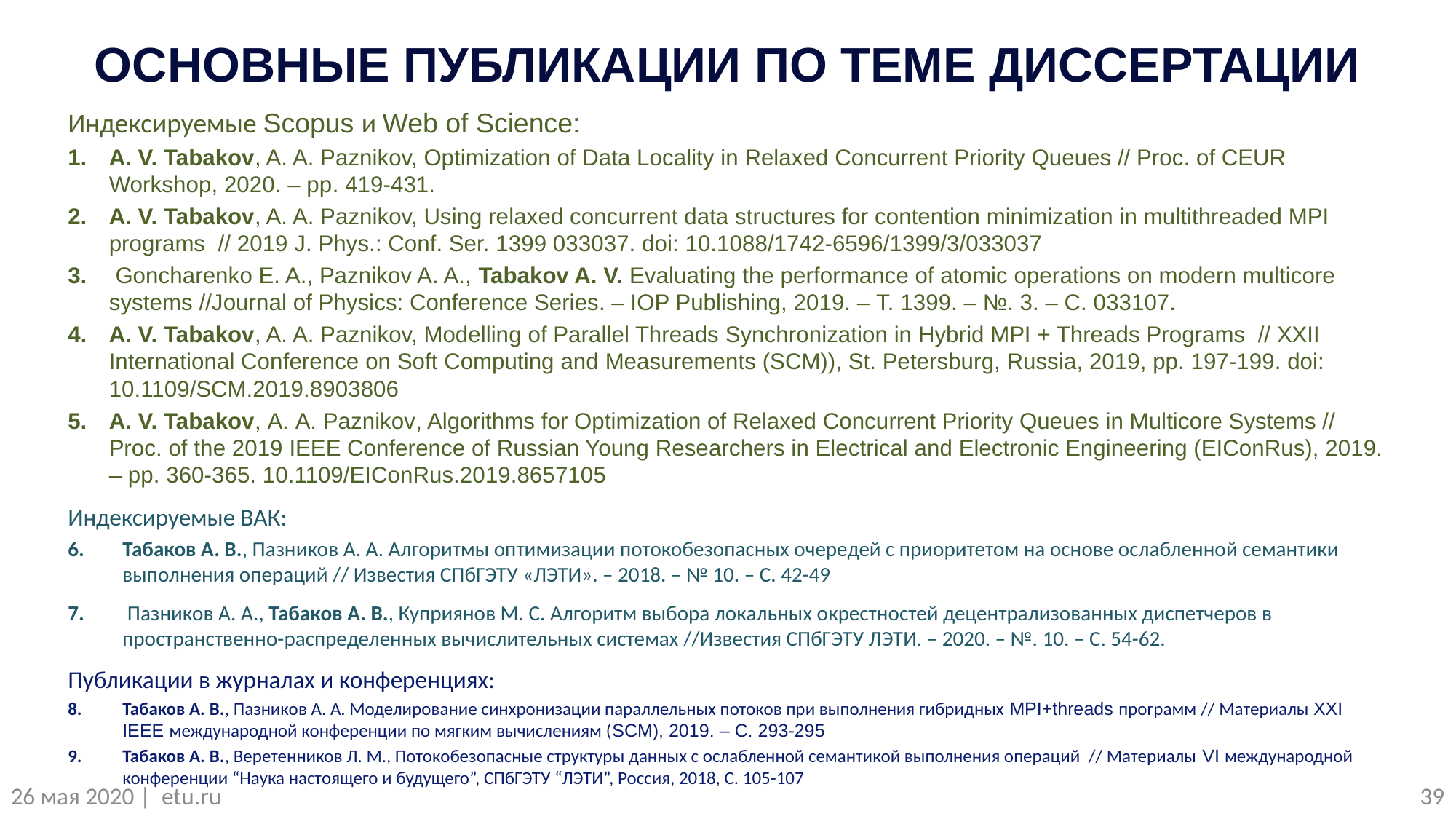

ОСНОВНЫЕ ПУБЛИКАЦИИ ПО ТЕМЕ ДИССЕРТАЦИИ
Индексируемые Scopus и Web of Science:
A. V. Tabakov, A. A. Paznikov, Optimization of Data Locality in Relaxed Concurrent Priority Queues // Proc. of CEUR Workshop, 2020. – pp. 419-431.
A. V. Tabakov, A. A. Paznikov, Using relaxed concurrent data structures for contention minimization in multithreaded MPI programs  // 2019 J. Phys.: Conf. Ser. 1399 033037. doi: 10.1088/1742-6596/1399/3/033037
 Goncharenko E. A., Paznikov A. A., Tabakov A. V. Evaluating the performance of atomic operations on modern multicore systems //Journal of Physics: Conference Series. – IOP Publishing, 2019. – Т. 1399. – №. 3. – С. 033107.
A. V. Tabakov, A. A. Paznikov, Modelling of Parallel Threads Synchronization in Hybrid MPI + Threads Programs  // XXII International Conference on Soft Computing and Measurements (SCM)), St. Petersburg, Russia, 2019, pp. 197-199. doi: 10.1109/SCM.2019.8903806
A. V. Tabakov, А. А. Paznikov, Algorithms for Optimization of Relaxed Concurrent Priority Queues in Multicore Systems // Proc. of the 2019 IEEE Conference of Russian Young Researchers in Electrical and Electronic Engineering (EIConRus), 2019. – pp. 360-365. 10.1109/EIConRus.2019.8657105
Индексируемые ВАК:
Табаков А. В., Пазников А. А. Алгоритмы оптимизации потокобезопасных очередей с приоритетом на основе ослабленной семантики выполнения операций // Известия СПбГЭТУ «ЛЭТИ». – 2018. – № 10. – С. 42-49
 Пазников А. А., Табаков А. В., Куприянов М. С. Алгоритм выбора локальных окрестностей децентрализованных диспетчеров в пространственно-распределенных вычислительных системах //Известия СПбГЭТУ ЛЭТИ. – 2020. – №. 10. – С. 54-62.
Публикации в журналах и конференциях:
Табаков А. В., Пазников А. А. Моделирование синхронизации параллельных потоков при выполнения гибридных MPI+threads программ // Материалы XXI IEEE международной конференции по мягким вычислениям (SCM), 2019. – C. 293-295
Табаков А. В., Веретенников Л. М., Потокобезопасные структуры данных с ослабленной семантикой выполнения операций  // Материалы VI международной конференции “Наука настоящего и будущего”, СПбГЭТУ “ЛЭТИ”, Россия, 2018, С. 105-107
39